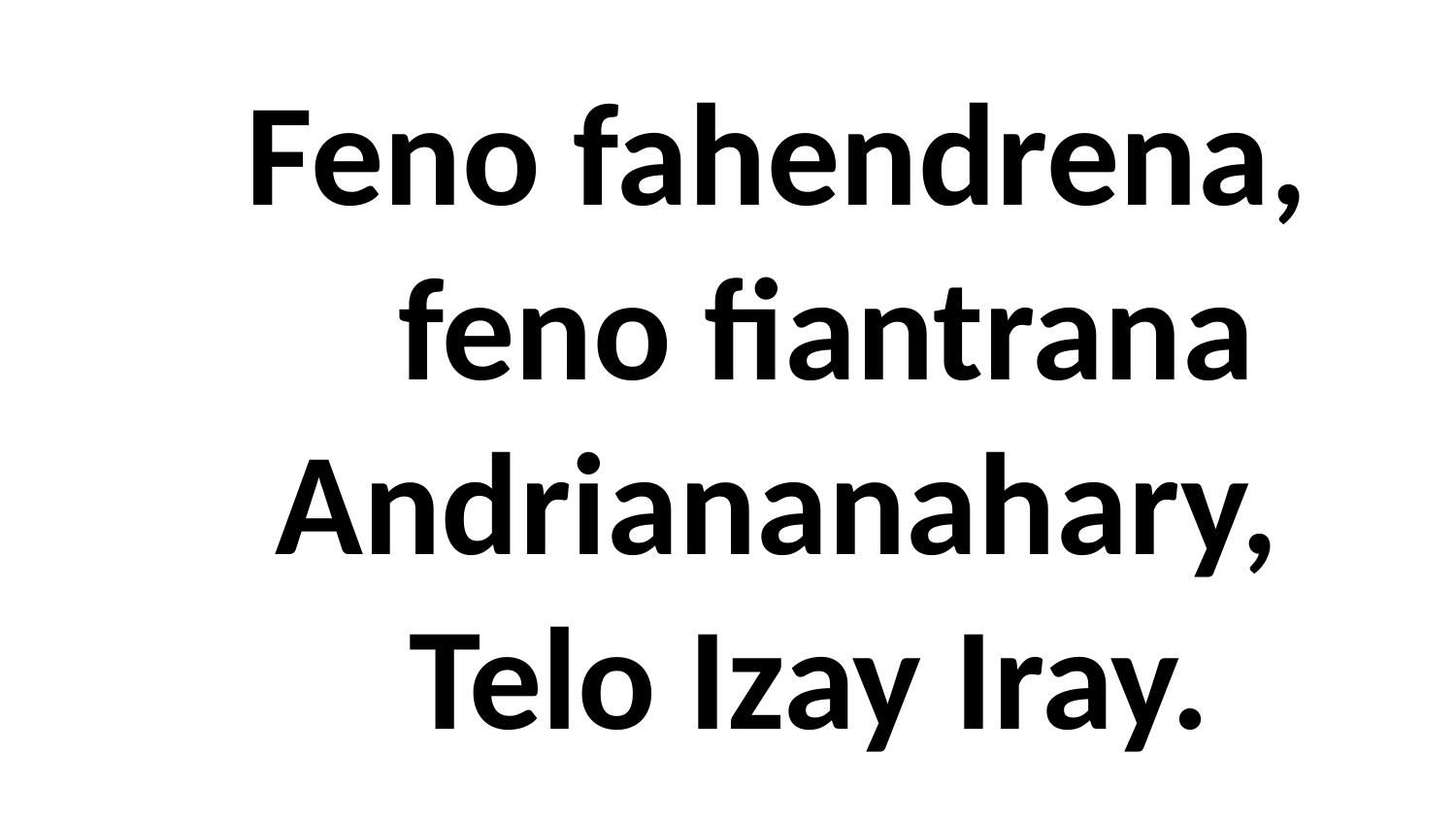

# Feno fahendrena, feno fiantrana Andriananahary, Telo Izay Iray.